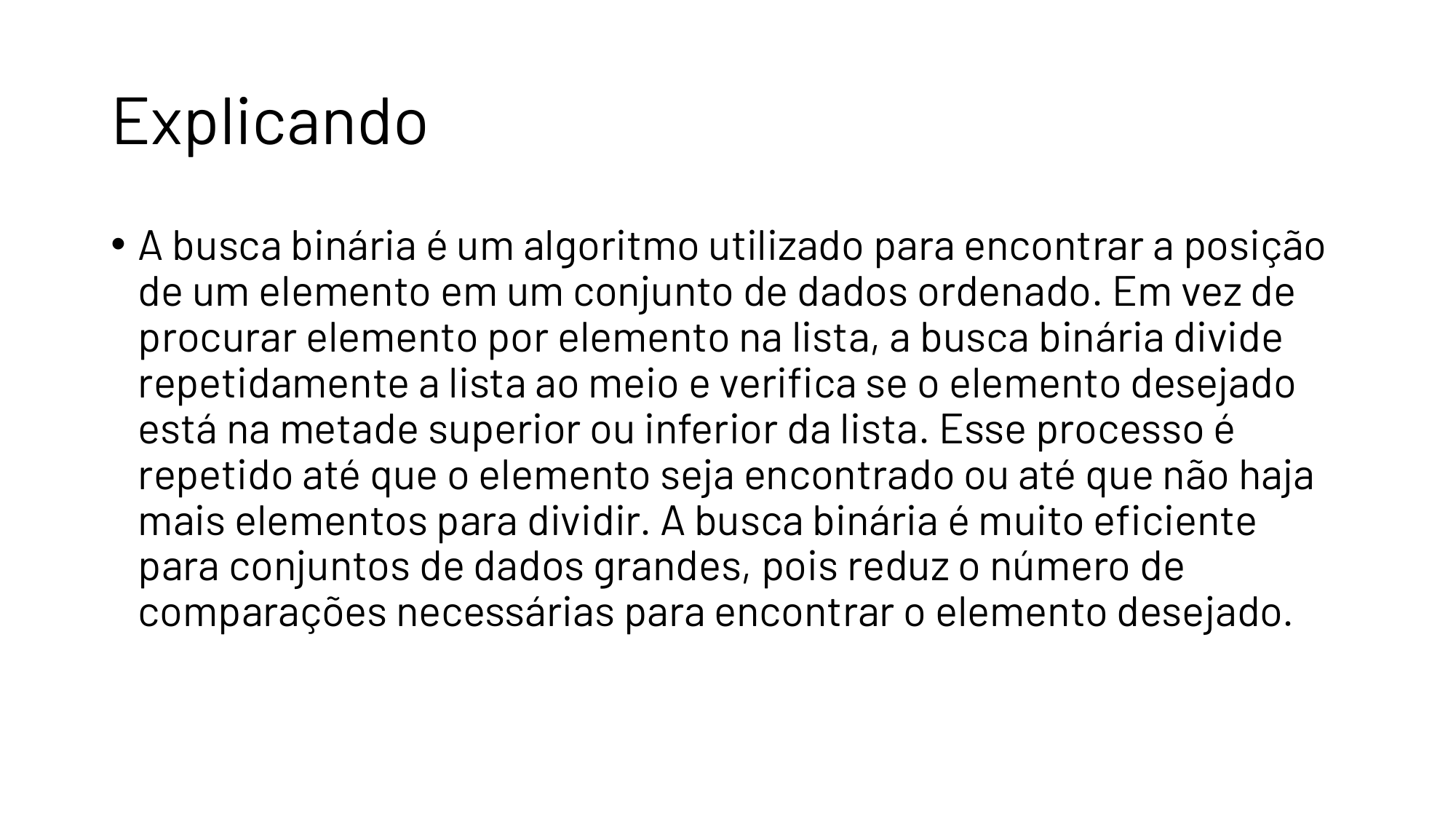

# Explicando
A busca binária é um algoritmo utilizado para encontrar a posição de um elemento em um conjunto de dados ordenado. Em vez de procurar elemento por elemento na lista, a busca binária divide repetidamente a lista ao meio e verifica se o elemento desejado está na metade superior ou inferior da lista. Esse processo é repetido até que o elemento seja encontrado ou até que não haja mais elementos para dividir. A busca binária é muito eficiente para conjuntos de dados grandes, pois reduz o número de comparações necessárias para encontrar o elemento desejado.